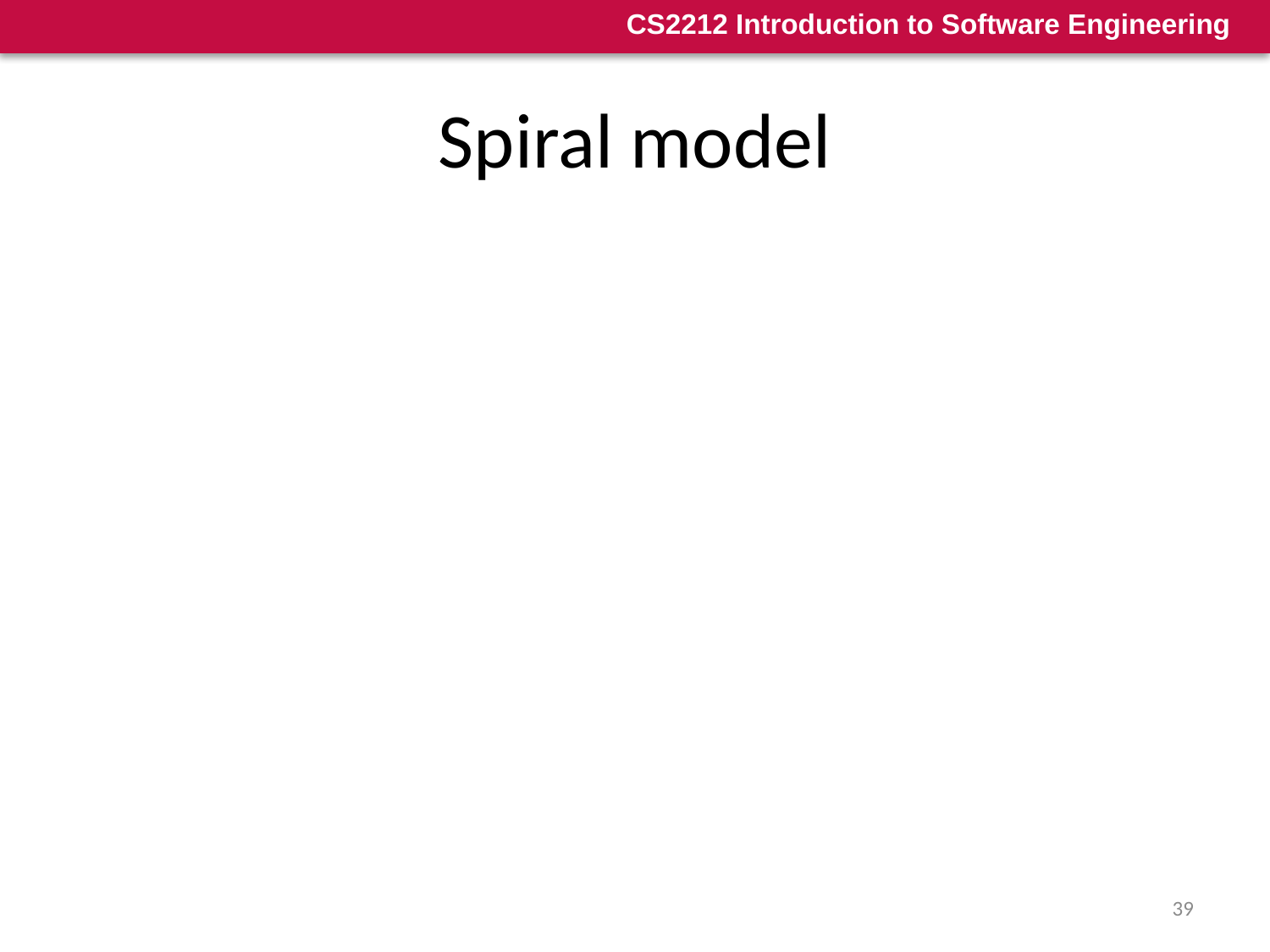

# Spiral model
Waterfall model plus risk analysis preceding each phase and evaluation following each phase

Prototyping for high-risk specifications

Radial dimension: cumulative cost to date

Angular dimension: progress through the spiral

If all risks cannot be resolved, the project is immediately terminated

Appropriate only for big projects (high management overhead)
39